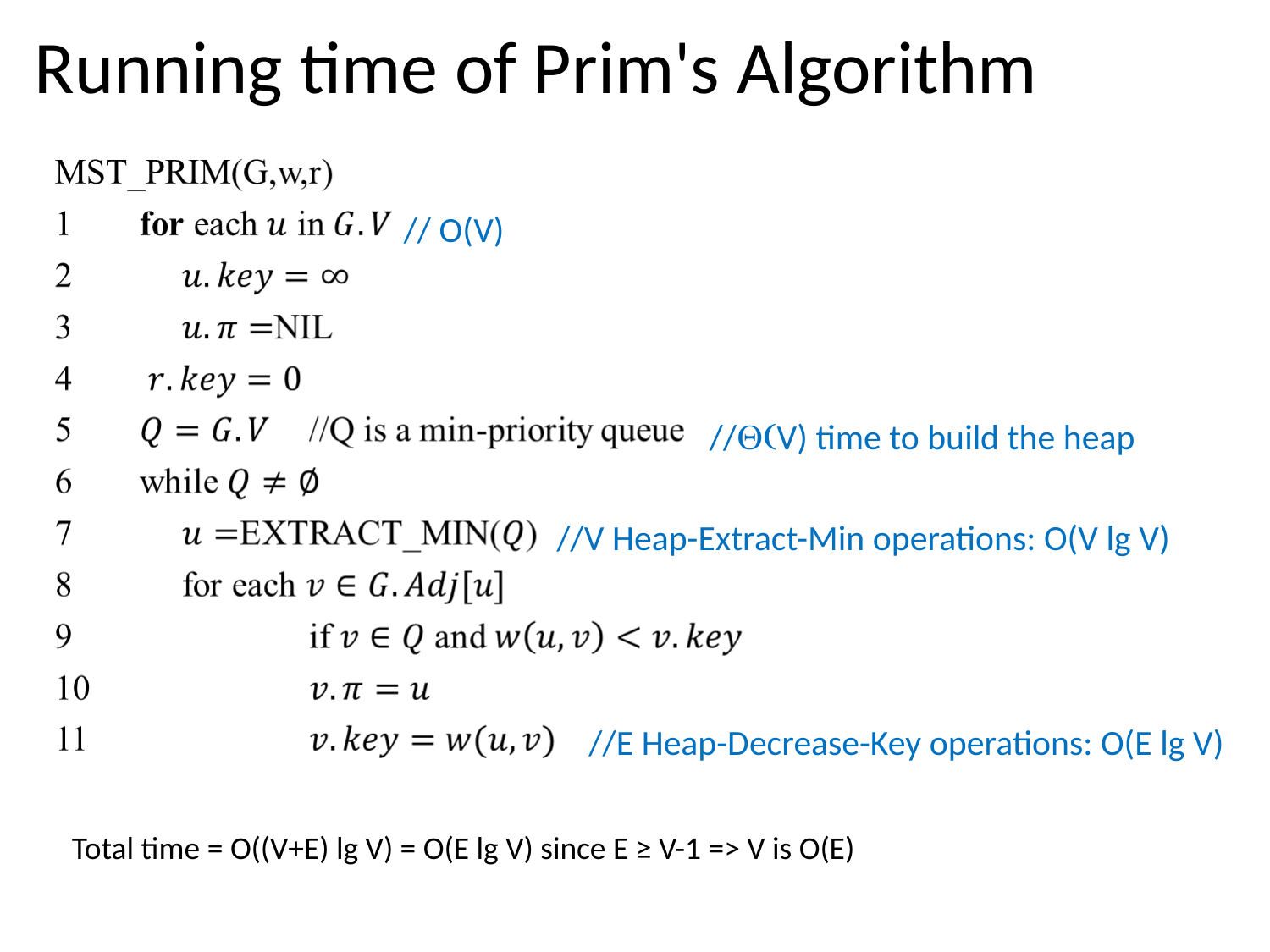

# Running time of Prim's Algorithm

        // O(V)

                                              //Θ(V) time to build the heap

                           //V Heap-Extract-Min operations: O(V lg V)

                               //E Heap-Decrease-Key operations: O(E lg V)
Total time = O((V+E) lg V) = O(E lg V) since E ≥ V-1 => V is O(E)